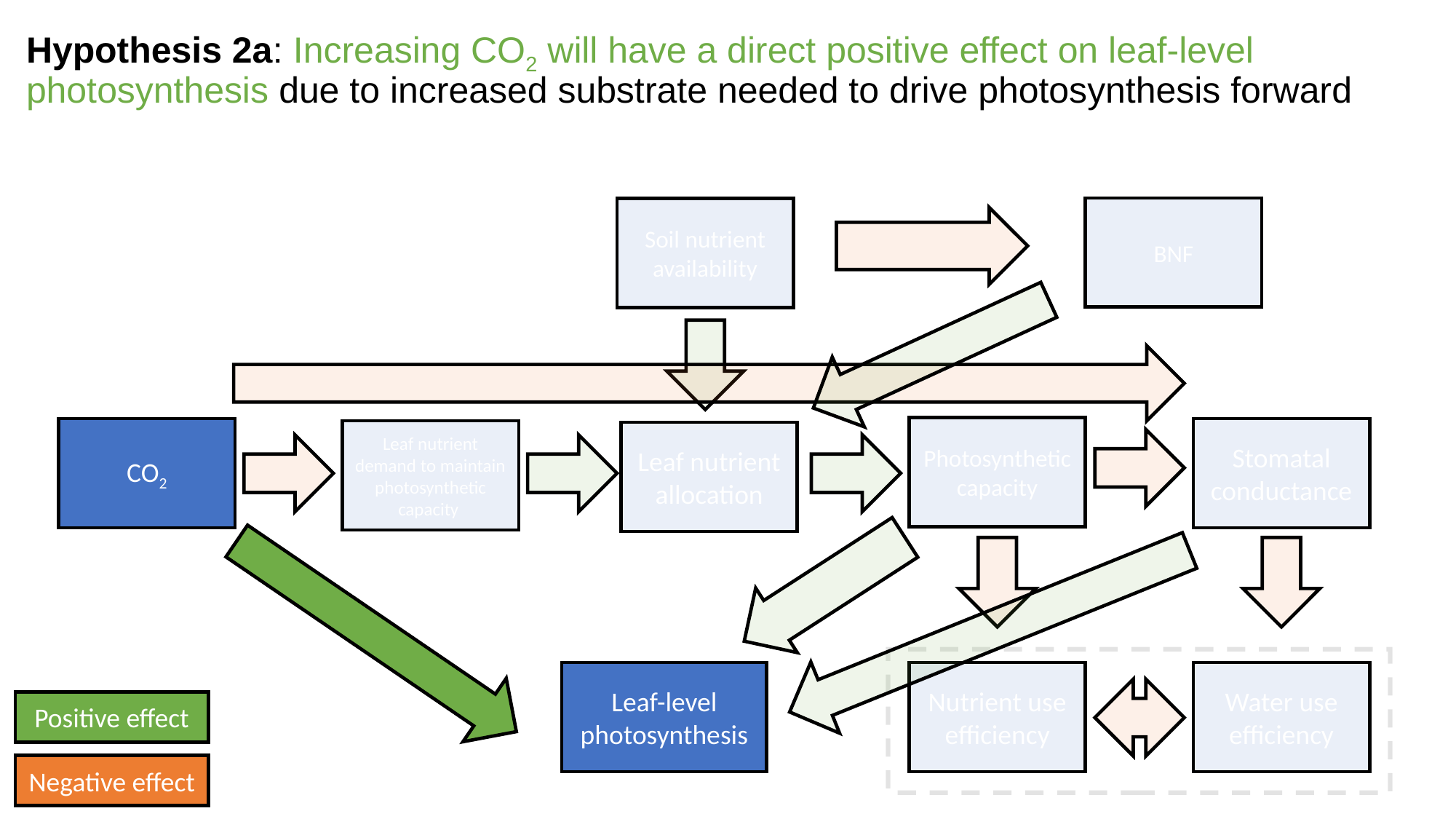

Hypothesis 2a: Increasing CO2 will have a direct positive effect on leaf-level photosynthesis due to increased substrate needed to drive photosynthesis forward
BNF
Soil nutrient availability

Photosynthetic capacity
CO2
Stomatal conductance
Leaf nutrient demand to maintain photosynthetic capacity
Leaf nutrient allocation

Leaf-level photosynthesis
Nutrient use efficiency
Water use efficiency

Positive effect
Negative effect